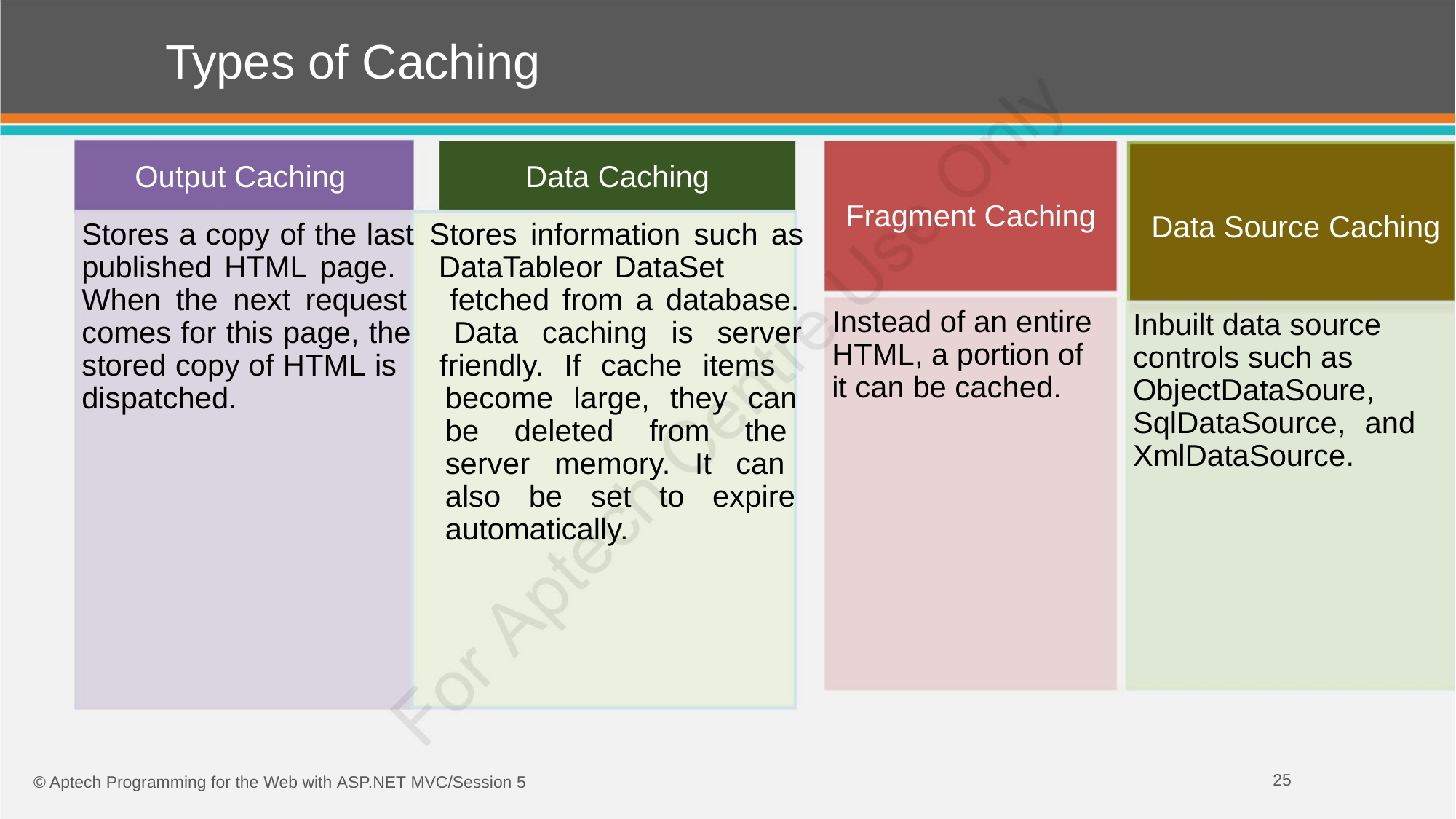

Types of Caching
Output Caching
Data Caching
Fragment Caching
Data Source Caching
Stores a copy of the last Stores information such as
published HTML page. DataTableor DataSet
When the next request fetched from a database.
comes for this page, the Data caching is server
stored copy of HTML is friendly. If cache items
Instead of an entire
HTML, a portion of
it can be cached.
Inbuilt data source
controls such as
ObjectDataSoure,
SqlDataSource, and
XmlDataSource.
dispatched.
become large, they can
be deleted from the
server memory. It can
also be set to expire
automatically.
25
© Aptech Programming for the Web with ASP.NET MVC/Session 5